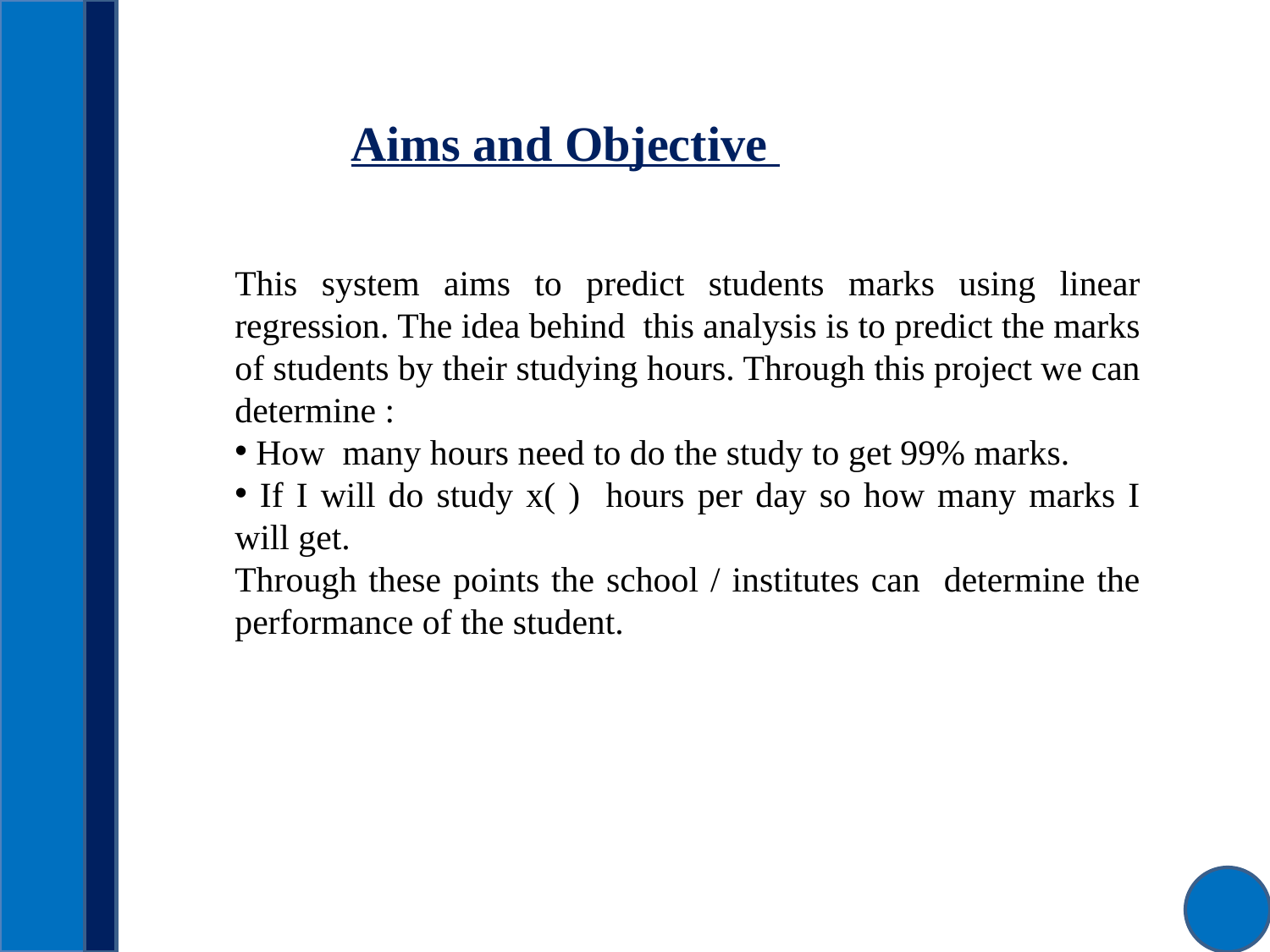

Aims and Objective
This system aims to predict students marks using linear regression. The idea behind  this analysis is to predict the marks of students by their studying hours. Through this project we can determine :
 How  many hours need to do the study to get 99% marks.
 If I will do study x( )  hours per day so how many marks I will get.
Through these points the school / institutes can  determine the performance of the student.